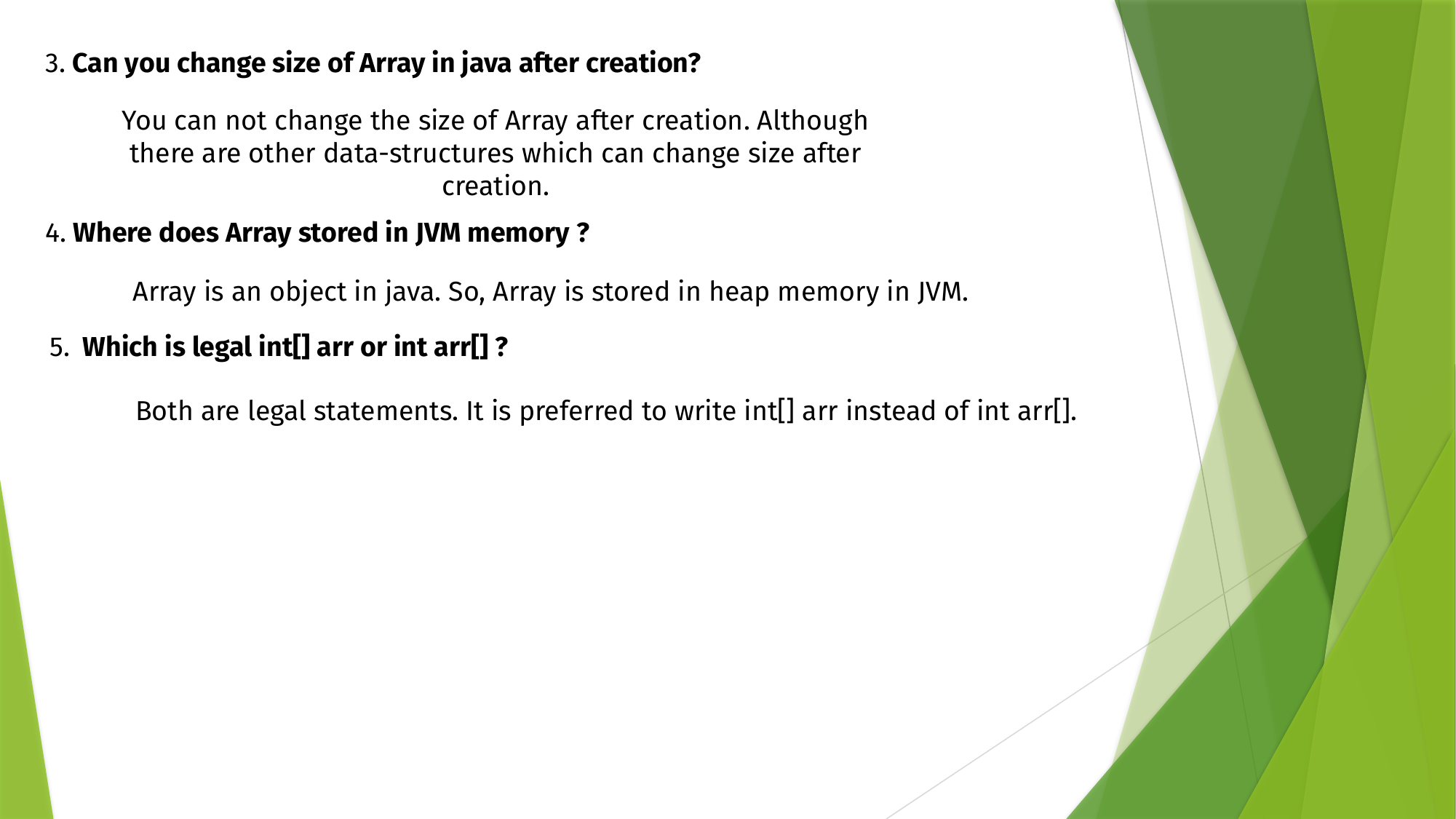

3. Can you change size of Array in java after creation?
You can not change the size of Array after creation. Although there are other data-structures which can change size after creation.
4. Where does Array stored in JVM memory ?
Array is an object in java. So, Array is stored in heap memory in JVM.
5.  Which is legal int[] arr or int arr[] ?
Both are legal statements. It is preferred to write int[] arr instead of int arr[].